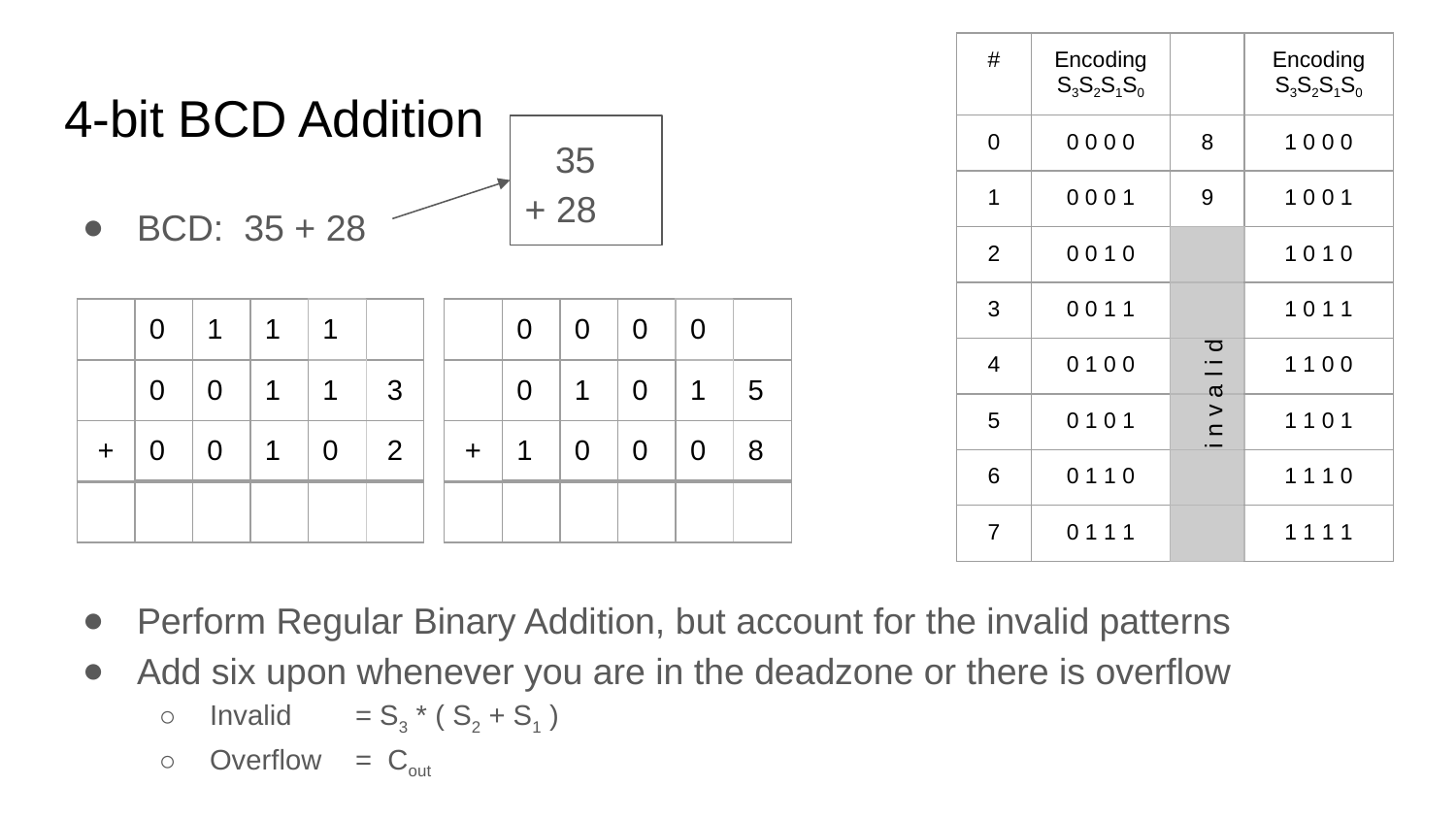

| # | Encoding S3S2S1S0 |  | Encoding S3S2S1S0 |
| --- | --- | --- | --- |
| 0 | 0 0 0 0 | 8 | 1 0 0 0 |
| 1 | 0 0 0 1 | 9 | 1 0 0 1 |
| 2 | 0 0 1 0 |  | 1 0 1 0 |
| 3 | 0 0 1 1 |  | 1 0 1 1 |
| 4 | 0 1 0 0 |  | 1 1 0 0 |
| 5 | 0 1 0 1 |  | 1 1 0 1 |
| 6 | 0 1 1 0 |  | 1 1 1 0 |
| 7 | 0 1 1 1 |  | 1 1 1 1 |
# 4-bit BCD Addition
   35
+ 28
BCD:  35 + 28

Perform Regular Binary Addition, but account for the invalid patterns
Add six upon whenever you are in the deadzone or there is overflow
Invalid 	= S3 * ( S2 + S1 )
Overflow 	=  Cout
|  | 0 | 1 | 1 | 1 |  |
| --- | --- | --- | --- | --- | --- |
|  | 0 | 0 | 1 | 1 | 3 |
| + | 0 | 0 | 1 | 0 | 2 |
|  |  |  |  |  |  |
|  | 0 | 0 | 0 | 0 |  |
| --- | --- | --- | --- | --- | --- |
|  | 0 | 1 | 0 | 1 | 5 |
| + | 1 | 0 | 0 | 0 | 8 |
|  |  |  |  |  |  |
i n v a l i d